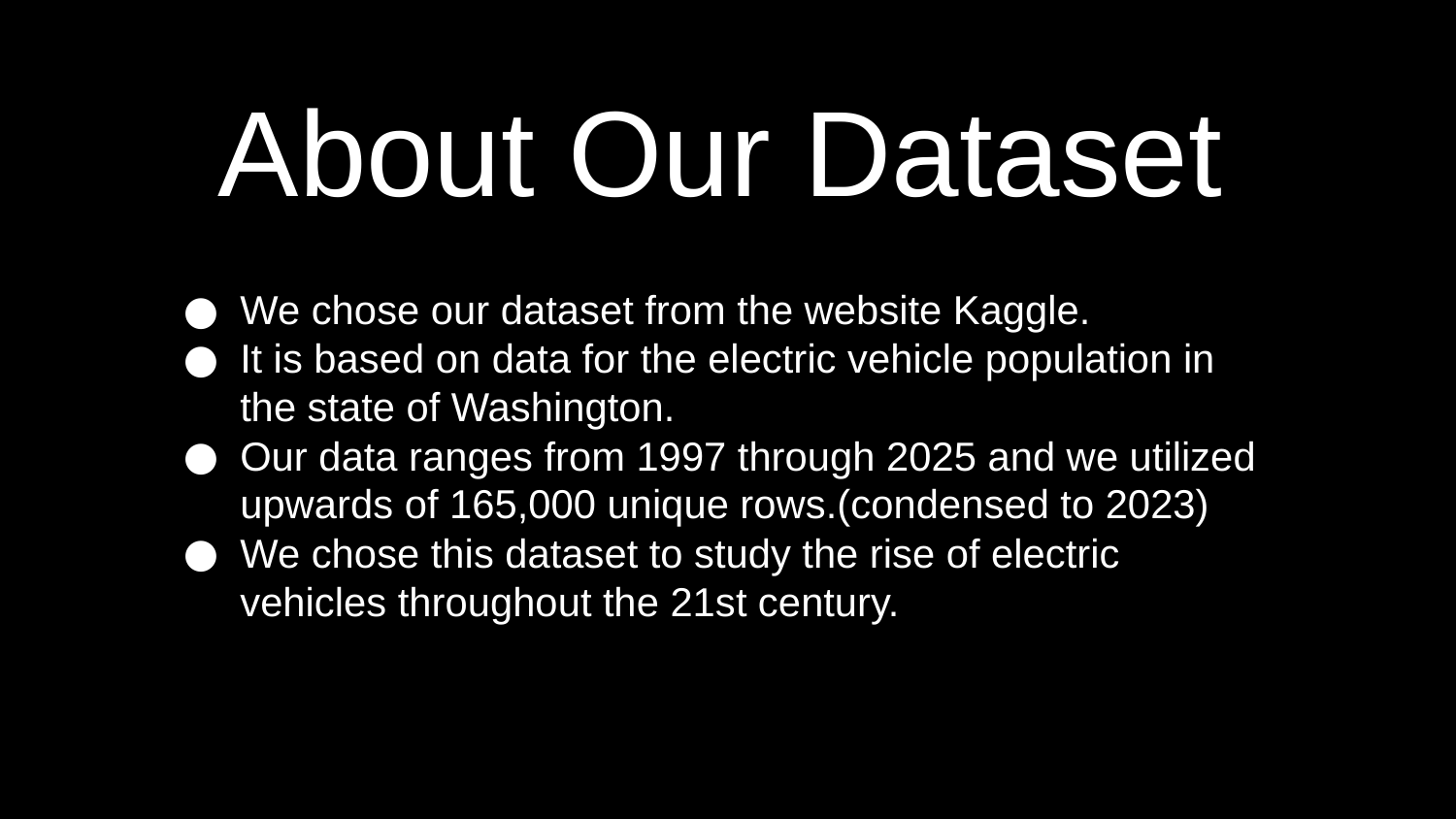

About Our Dataset
We chose our dataset from the website Kaggle.
It is based on data for the electric vehicle population in the state of Washington.
Our data ranges from 1997 through 2025 and we utilized upwards of 165,000 unique rows.(condensed to 2023)
We chose this dataset to study the rise of electric vehicles throughout the 21st century.